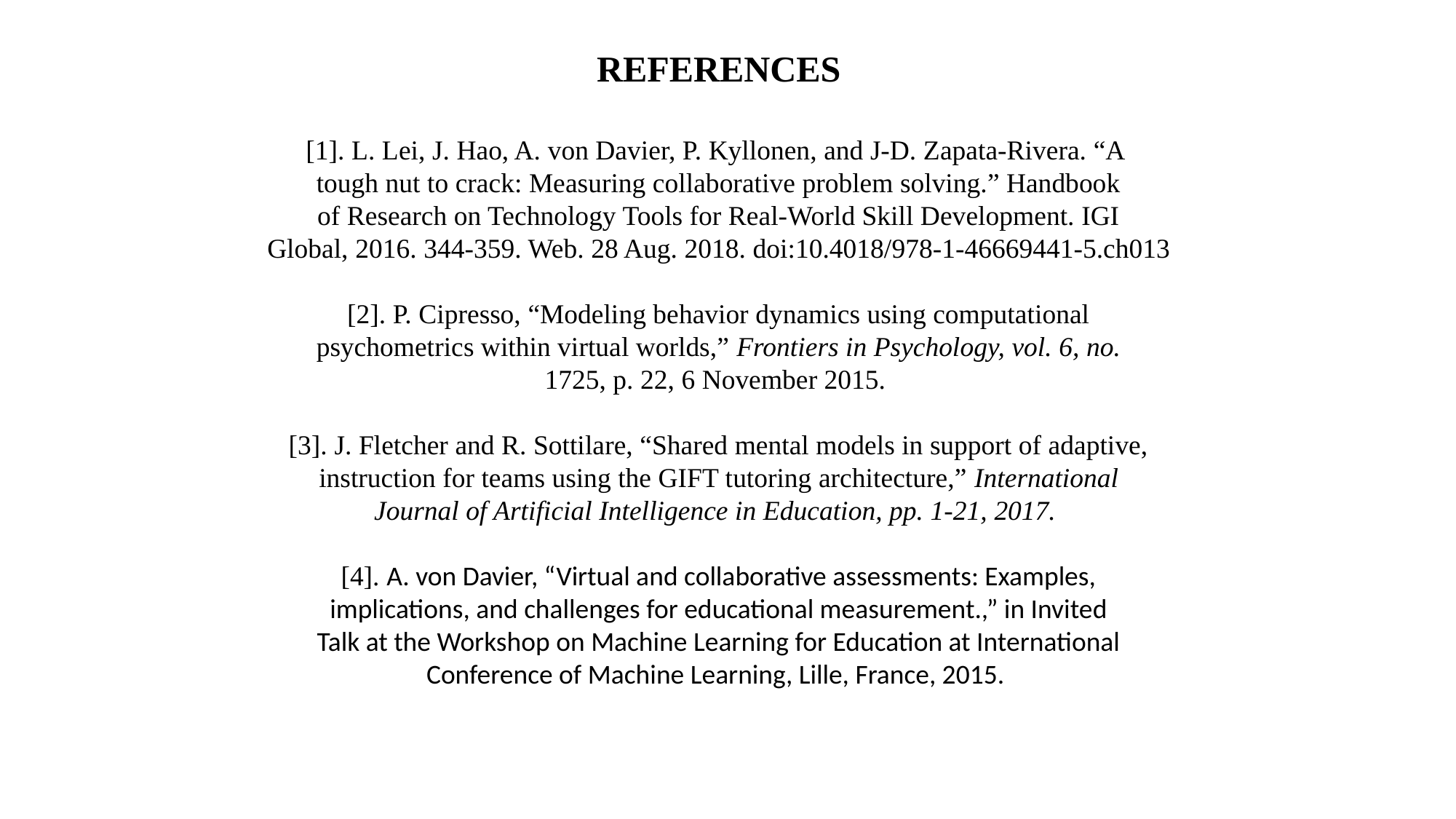

REFERENCES

[1]. L. Lei, J. Hao, A. von Davier, P. Kyllonen, and J-D. Zapata-Rivera. “A
tough nut to crack: Measuring collaborative problem solving.” Handbook
of Research on Technology Tools for Real-World Skill Development. IGI
Global, 2016. 344-359. Web. 28 Aug. 2018. doi:10.4018/978-1-46669441-5.ch013

[2]. P. Cipresso, “Modeling behavior dynamics using computational
psychometrics within virtual worlds,” Frontiers in Psychology, vol. 6, no.
1725, p. 22, 6 November 2015.

[3]. J. Fletcher and R. Sottilare, “Shared mental models in support of adaptive,
instruction for teams using the GIFT tutoring architecture,” International
Journal of Artificial Intelligence in Education, pp. 1-21, 2017.

[4]. A. von Davier, “Virtual and collaborative assessments: Examples,
implications, and challenges for educational measurement.,” in Invited
Talk at the Workshop on Machine Learning for Education at International
Conference of Machine Learning, Lille, France, 2015.